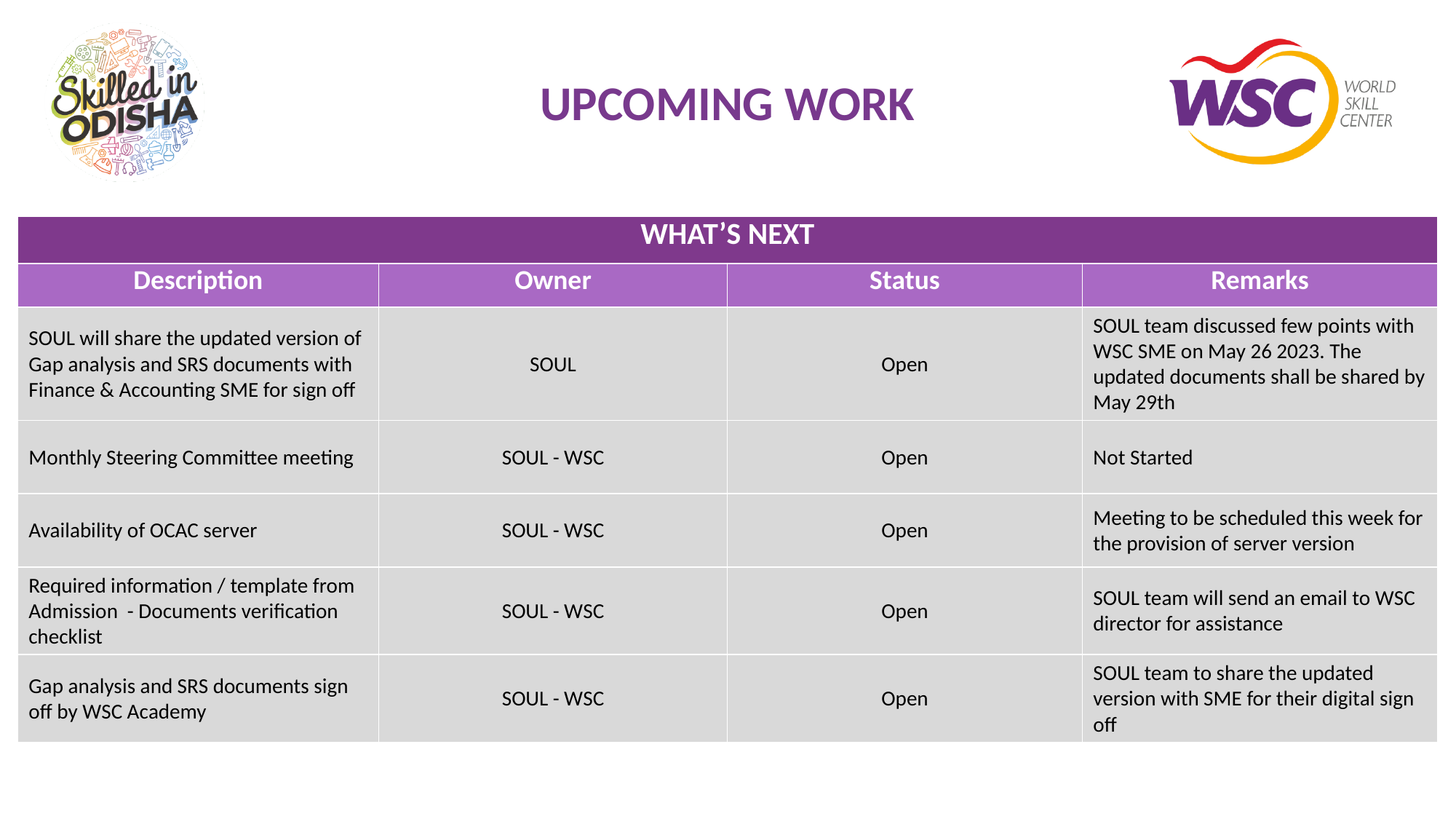

# UPCOMING WORK
| WHAT’S NEXT |  |  |  |
| --- | --- | --- | --- |
| Description | Owner | Status | Remarks |
| SOUL will share the updated version of Gap analysis and SRS documents with Finance & Accounting SME for sign off | SOUL | Open | SOUL team discussed few points with WSC SME on May 26 2023. The updated documents shall be shared by May 29th |
| Monthly Steering Committee meeting | SOUL - WSC | Open | Not Started |
| Availability of OCAC server | SOUL - WSC | Open | Meeting to be scheduled this week for the provision of server version |
| Required information / template from Admission - Documents verification checklist | SOUL - WSC | Open | SOUL team will send an email to WSC director for assistance |
| Gap analysis and SRS documents sign off by WSC Academy | SOUL - WSC | Open | SOUL team to share the updated version with SME for their digital sign off |
14